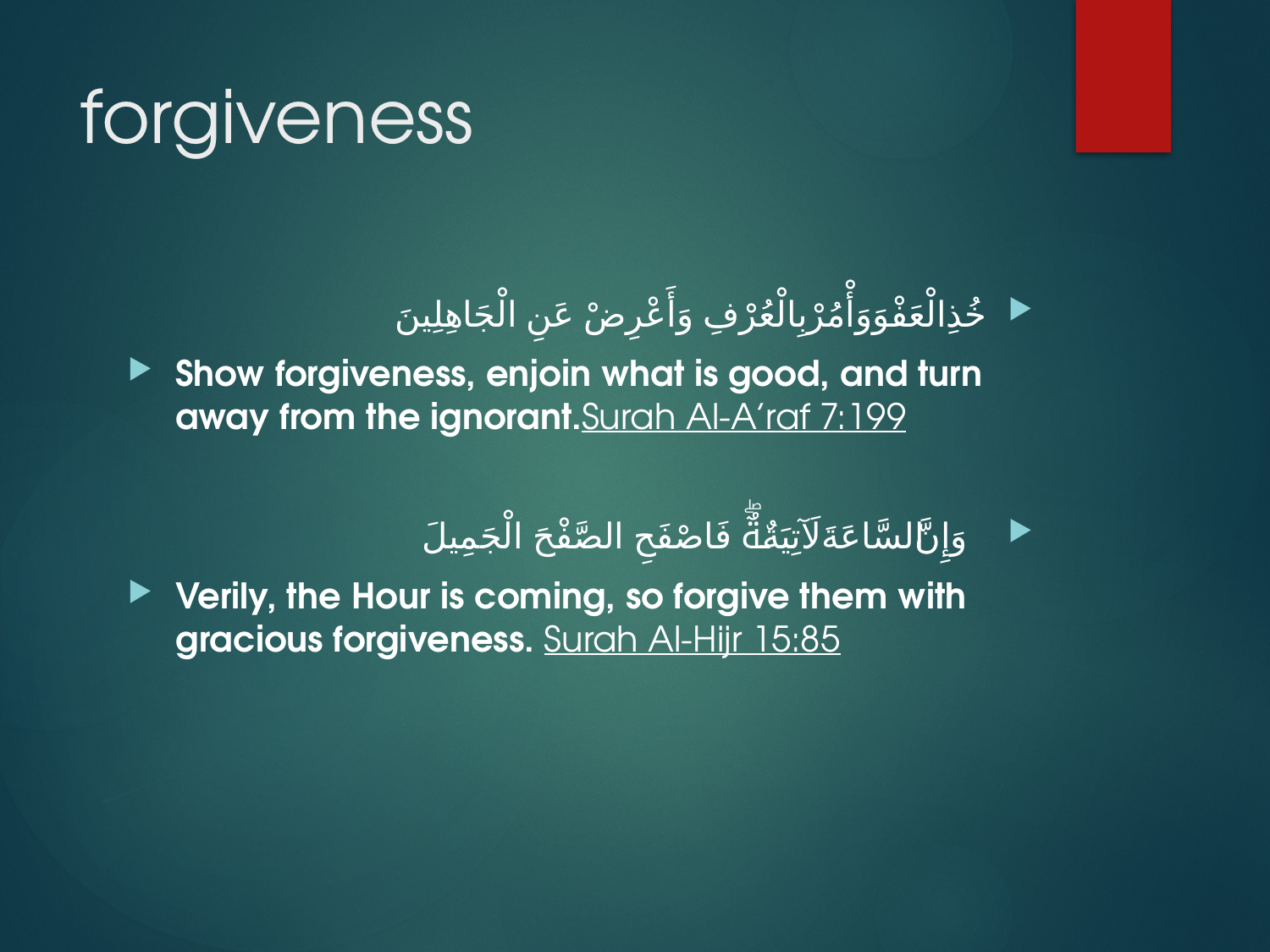

# forgiveness
خُذِالْعَفْوَوَأْمُرْبِالْعُرْفِ وَأَعْرِضْ عَنِ الْجَاهِلِينَ
Show forgiveness, enjoin what is good, and turn away from the ignorant.Surah Al-A’raf 7:199

وَإِنَّ السَّاعَةَلَآتِيَةٌۖ فَاصْفَحِ الصَّفْحَ الْجَمِيلَ
Verily, the Hour is coming, so forgive them with gracious forgiveness. Surah Al-Hijr 15:85